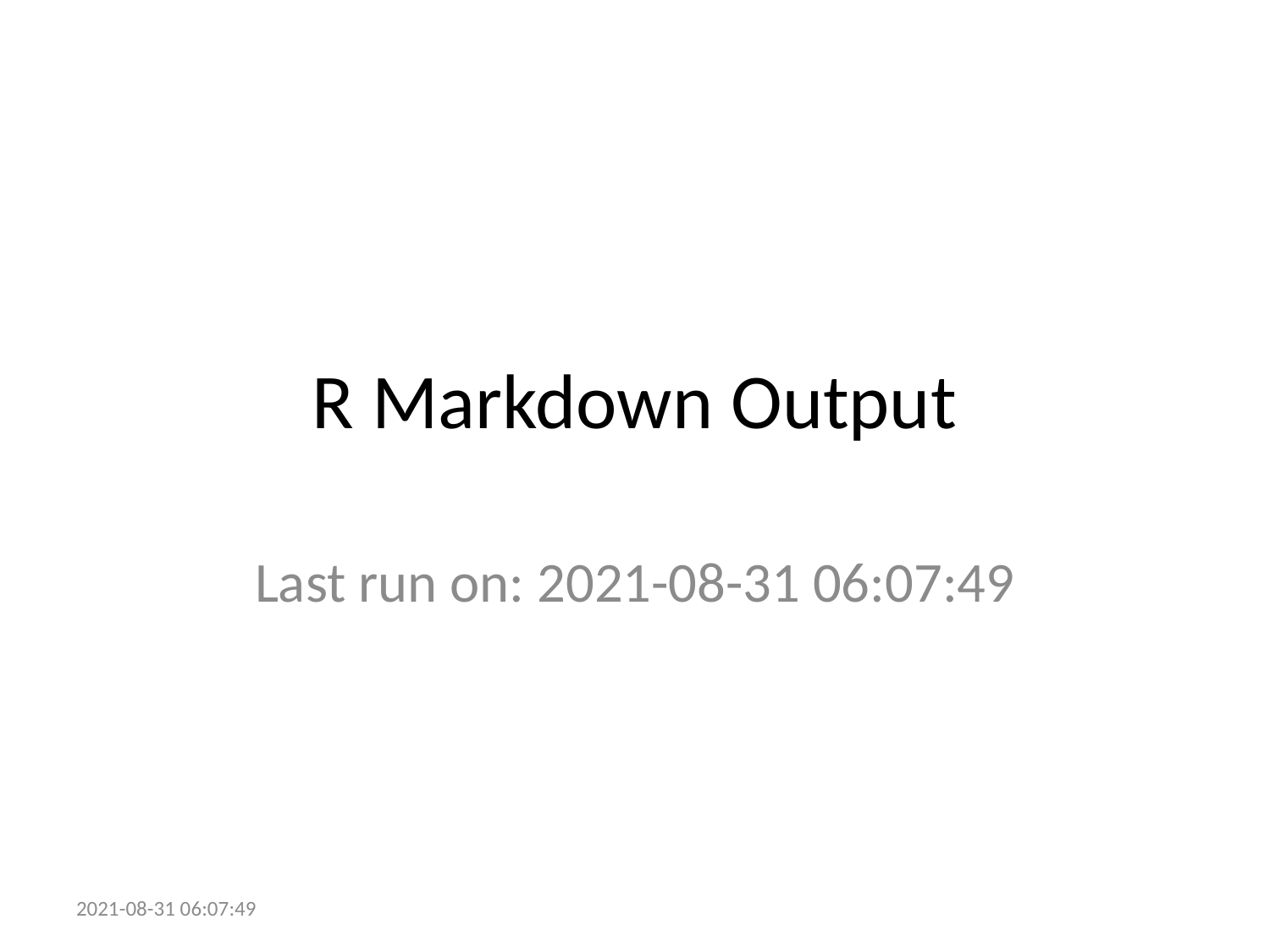

# R Markdown Output
Last run on: 2021-08-31 06:07:49
2021-08-31 06:07:49